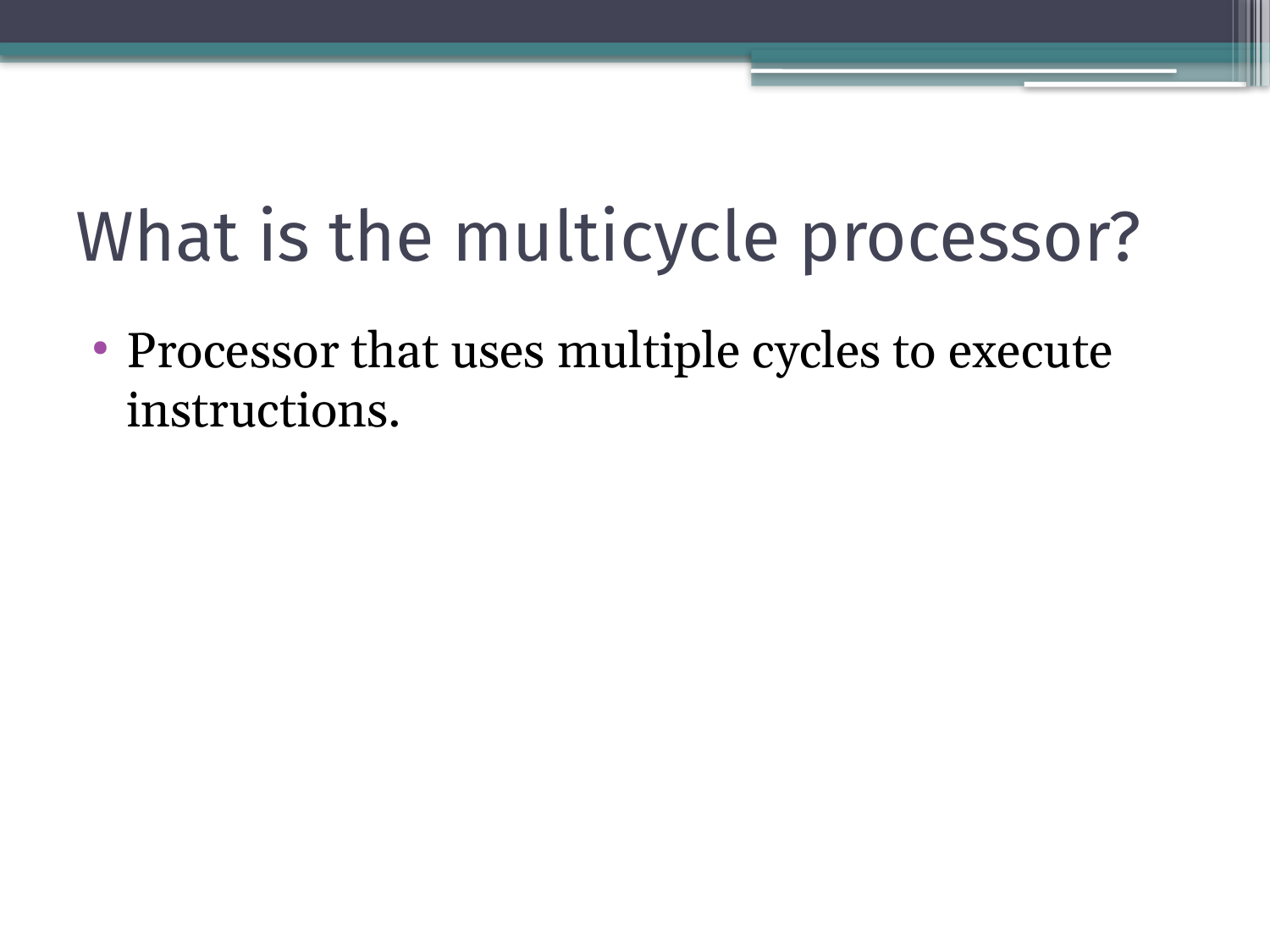

# What is the multicycle processor?
Processor that uses multiple cycles to execute instructions.